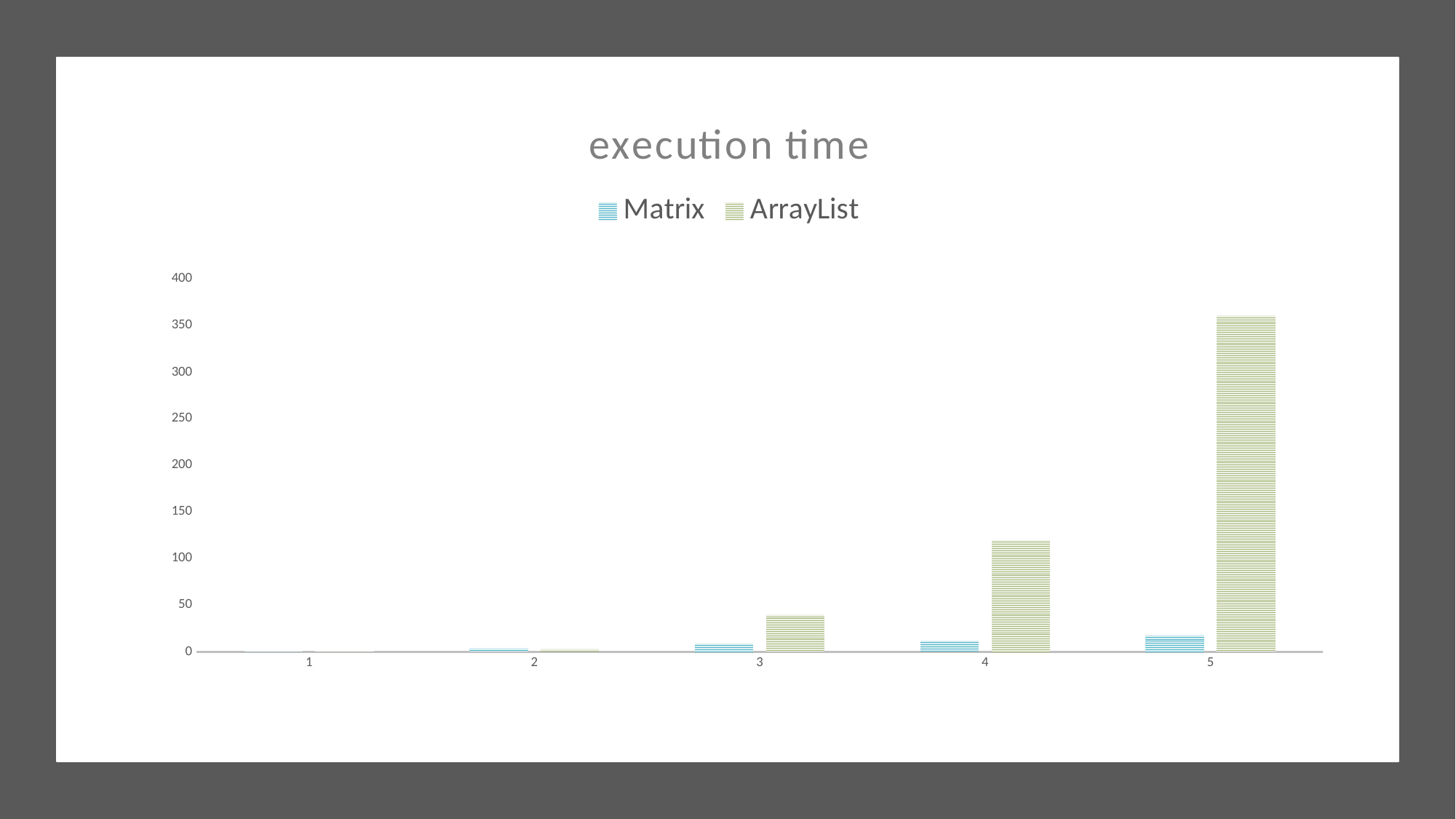

### Chart: execution time

| Category |  |  |
|---|---|---|